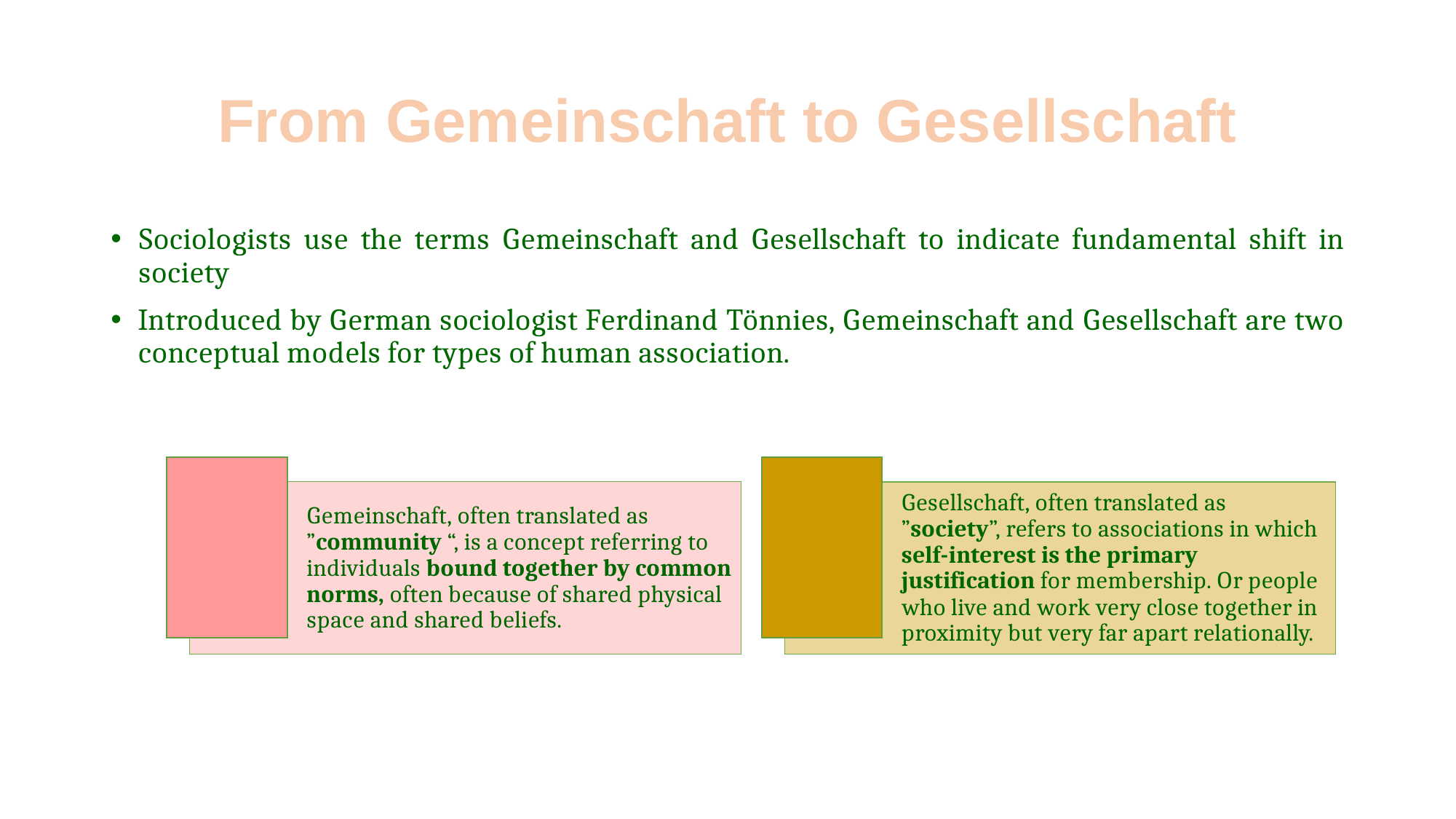

# From Gemeinschaft to Gesellschaft
Sociologists use the terms Gemeinschaft and Gesellschaft to indicate fundamental shift in society
Introduced by German sociologist Ferdinand Tönnies, Gemeinschaft and Gesellschaft are two conceptual models for types of human association.

Gemeinschaft, often translated as ”community “, is a concept referring to individuals bound together by common norms, often because of shared physical space and shared beliefs.
Gesellschaft, often translated as ”society”, refers to associations in which self-interest is the primary justification for membership. Or people who live and work very close together in proximity but very far apart relationally.